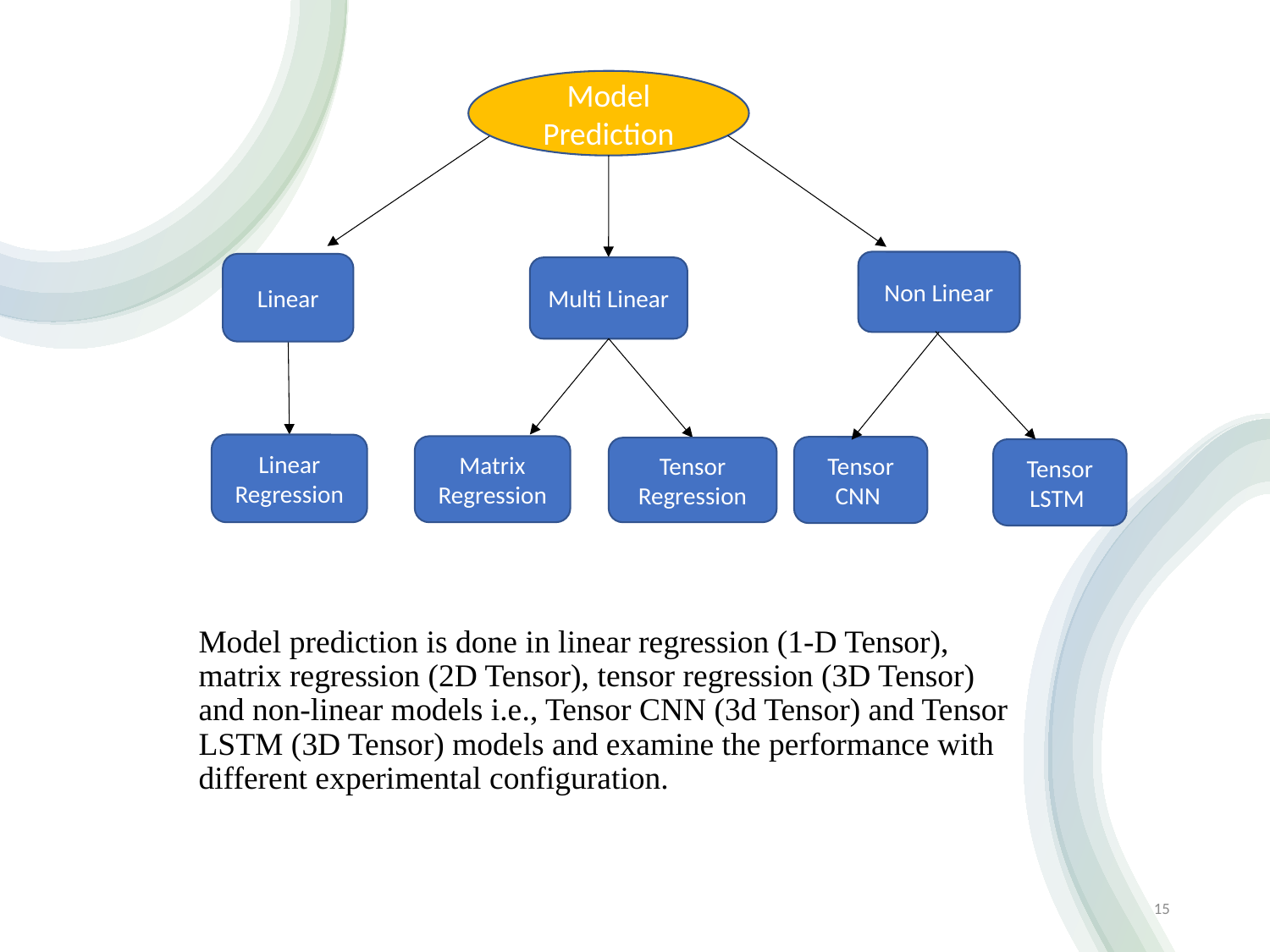

Model Prediction
Non Linear
Tensor
CNN
Tensor LSTM
Linear
Linear Regression
Multi Linear
Matrix Regression
Tensor Regression

Model prediction is done in linear regression (1-D Tensor), matrix regression (2D Tensor), tensor regression (3D Tensor) and non-linear models i.e., Tensor CNN (3d Tensor) and Tensor LSTM (3D Tensor) models and examine the performance with different experimental configuration.

15